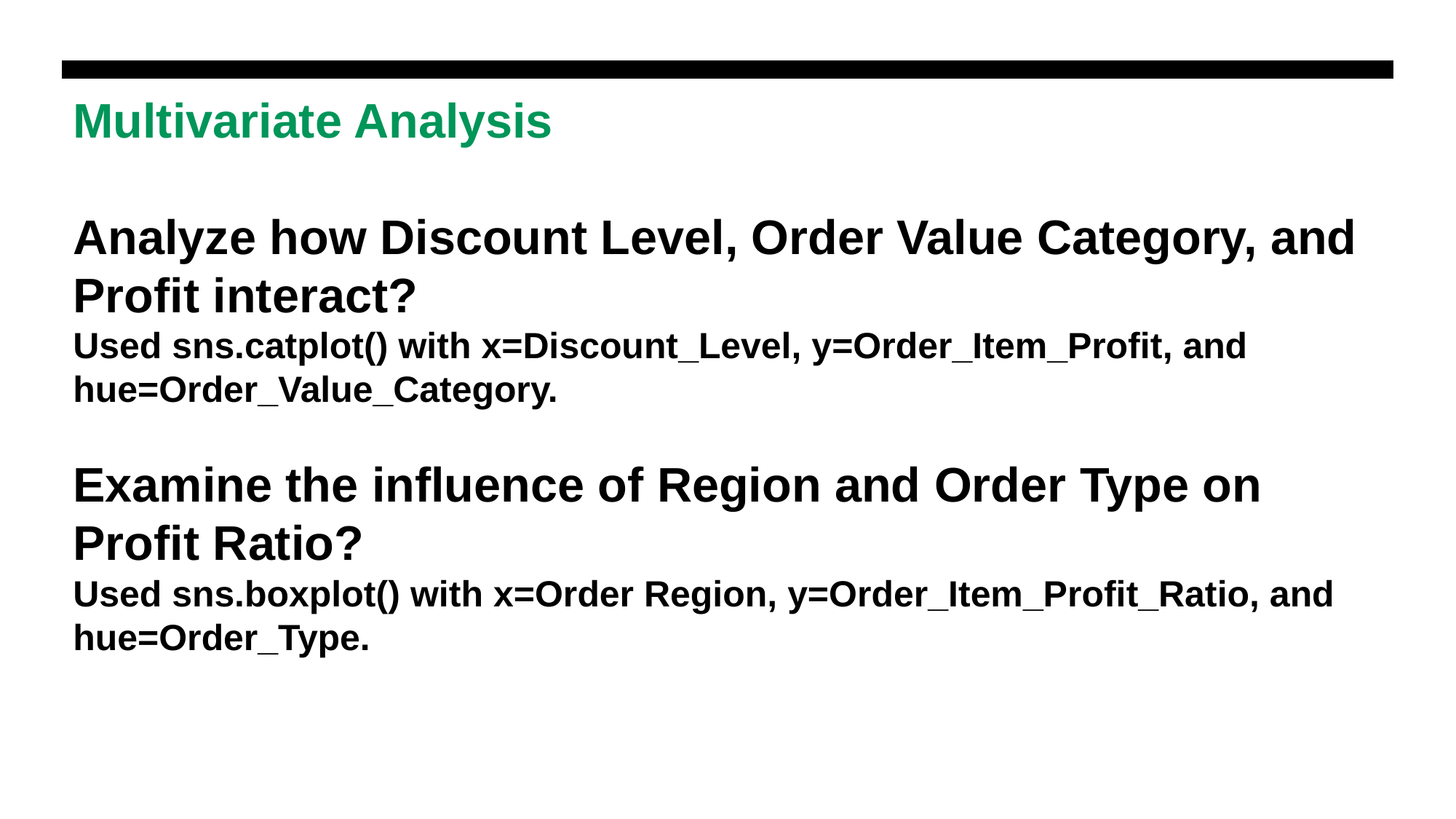

# Multivariate Analysis Analyze how Discount Level, Order Value Category, and Profit interact? Used sns.catplot() with x=Discount_Level, y=Order_Item_Profit, and hue=Order_Value_Category. Examine the influence of Region and Order Type on Profit Ratio? Used sns.boxplot() with x=Order Region, y=Order_Item_Profit_Ratio, and hue=Order_Type.